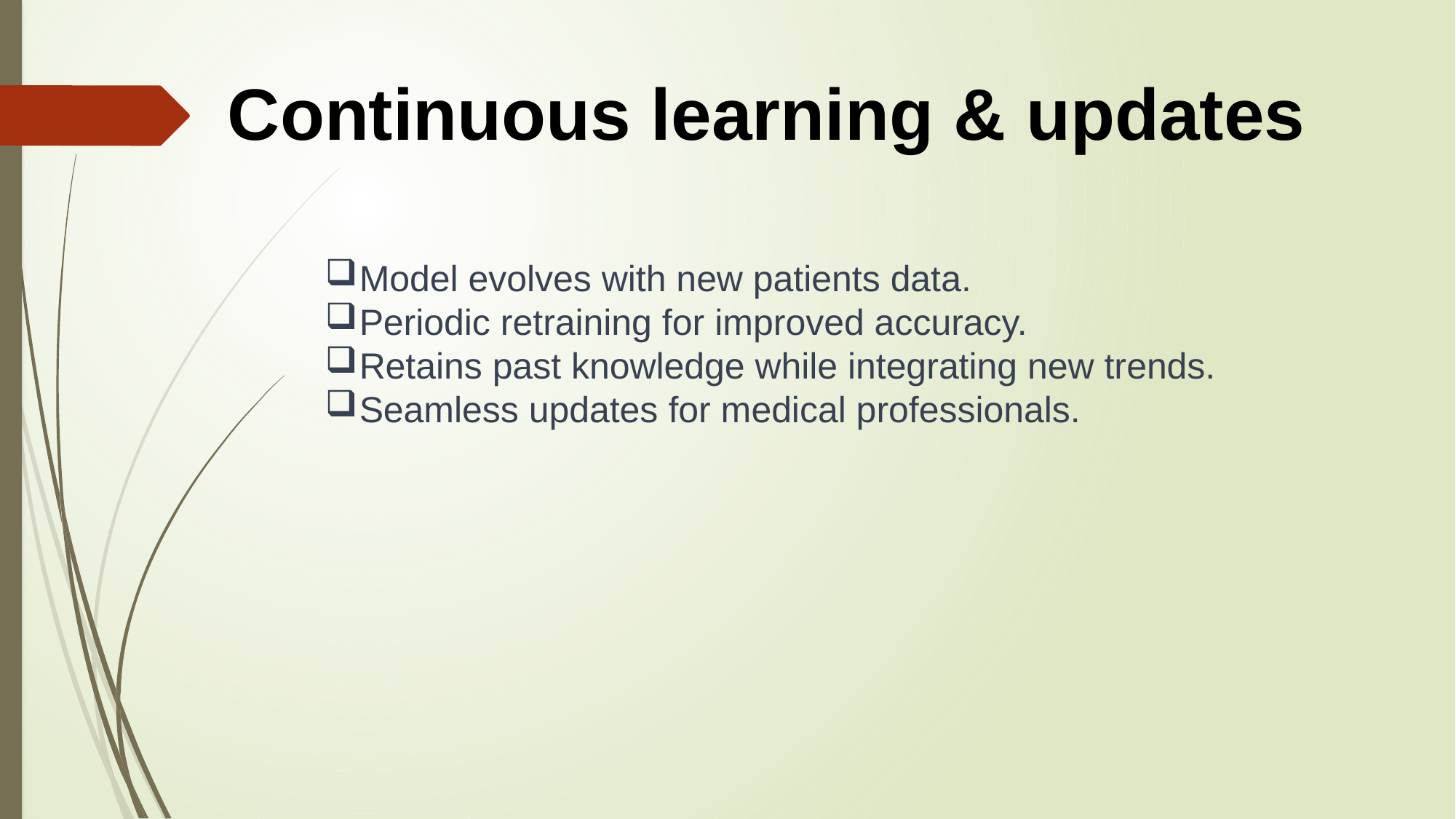

Continuous learning & updates
Model evolves with new patients data.
Periodic retraining for improved accuracy.
Retains past knowledge while integrating new trends.
Seamless updates for medical professionals.